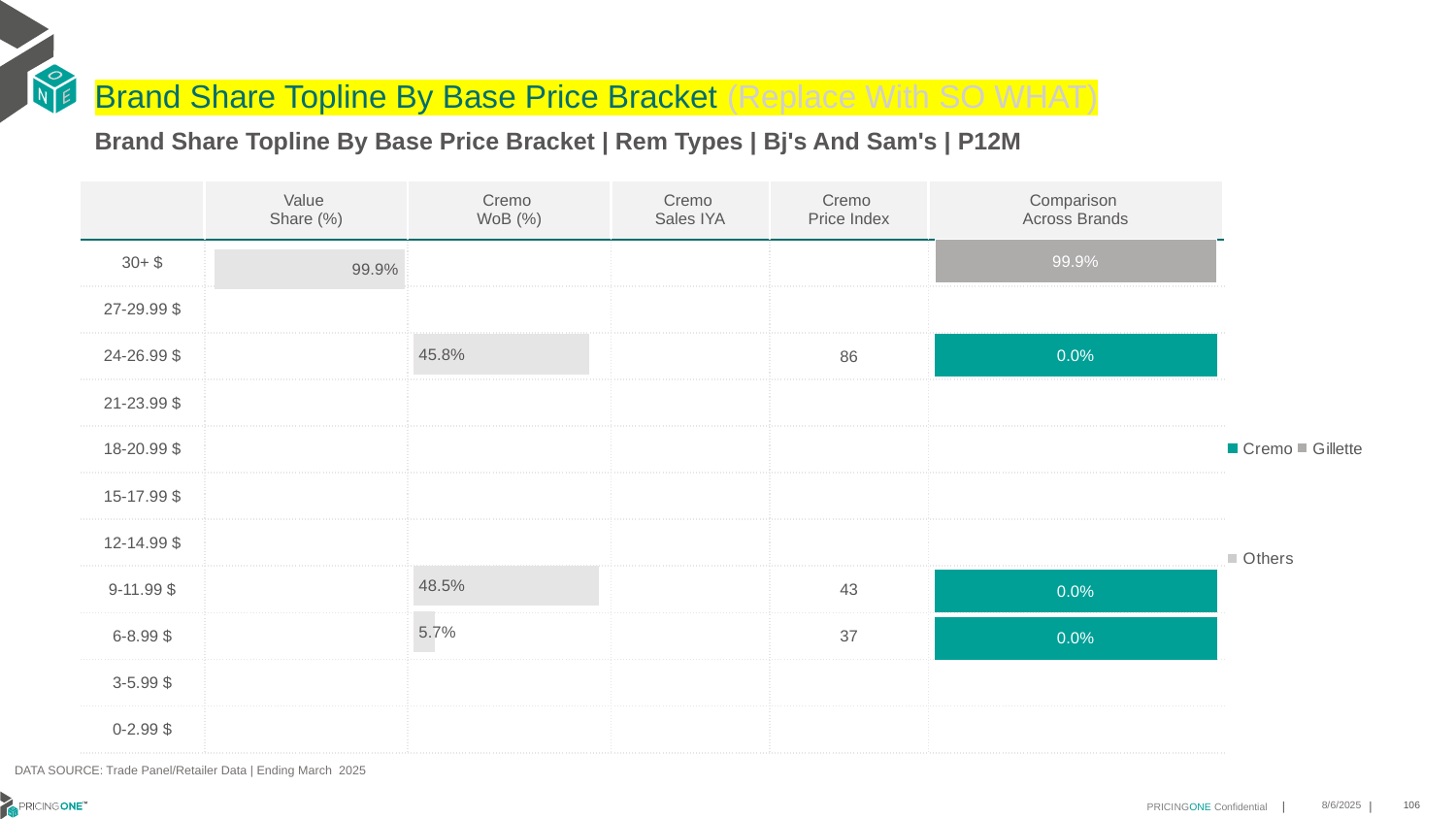

# Brand Share Topline By Base Price Bracket (Replace With SO WHAT)
Brand Share Topline By Base Price Bracket | Rem Types | Bj's And Sam's | P12M
|  | Value Share (%) | Cremo WoB (%) | Cremo Sales IYA | Cremo Price Index | Comparison Across Brands |
| --- | --- | --- | --- | --- | --- |
| 30+ $ |  |  |  |  |  |
| 27-29.99 $ |  |  |  |  |  |
| 24-26.99 $ |  |  |  | 86 |  |
| 21-23.99 $ |  |  |  |  |  |
| 18-20.99 $ |  |  |  |  |  |
| 15-17.99 $ |  |  |  |  |  |
| 12-14.99 $ |  |  |  |  |  |
| 9-11.99 $ |  |  |  | 43 |  |
| 6-8.99 $ |  |  |  | 37 |  |
| 3-5.99 $ |  |  |  |  |  |
| 0-2.99 $ |  |  |  |  |  |

### Chart

| Category | Cremo | Gillette | Others |
|---|---|---|---|
| 30+ $ | None | 0.9986681320318903 | None |
| 27-29.99 $ | None | None | None |
| 24-26.99 $ | 0.0003189963490052902 | None | None |
| 21-23.99 $ | None | None | None |
| 18-20.99 $ | None | None | None |
| 15-17.99 $ | None | None | None |
| 12-14.99 $ | None | None | None |
| 9-11.99 $ | 0.0003376238730347962 | None | None |
| 6-8.99 $ | 3.958348856270025e-05 | None | None |
| 3-5.99 $ | None | None | None |
| 0-2.99 $ | None | None | None |

### Chart

| Category | Value Share |
|---|---|
|  | 0.9986681320318903 |

### Chart

| Category | Brand WoB % |
|---|---|
|  | None |
DATA SOURCE: Trade Panel/Retailer Data | Ending March  2025

8/6/2025
106